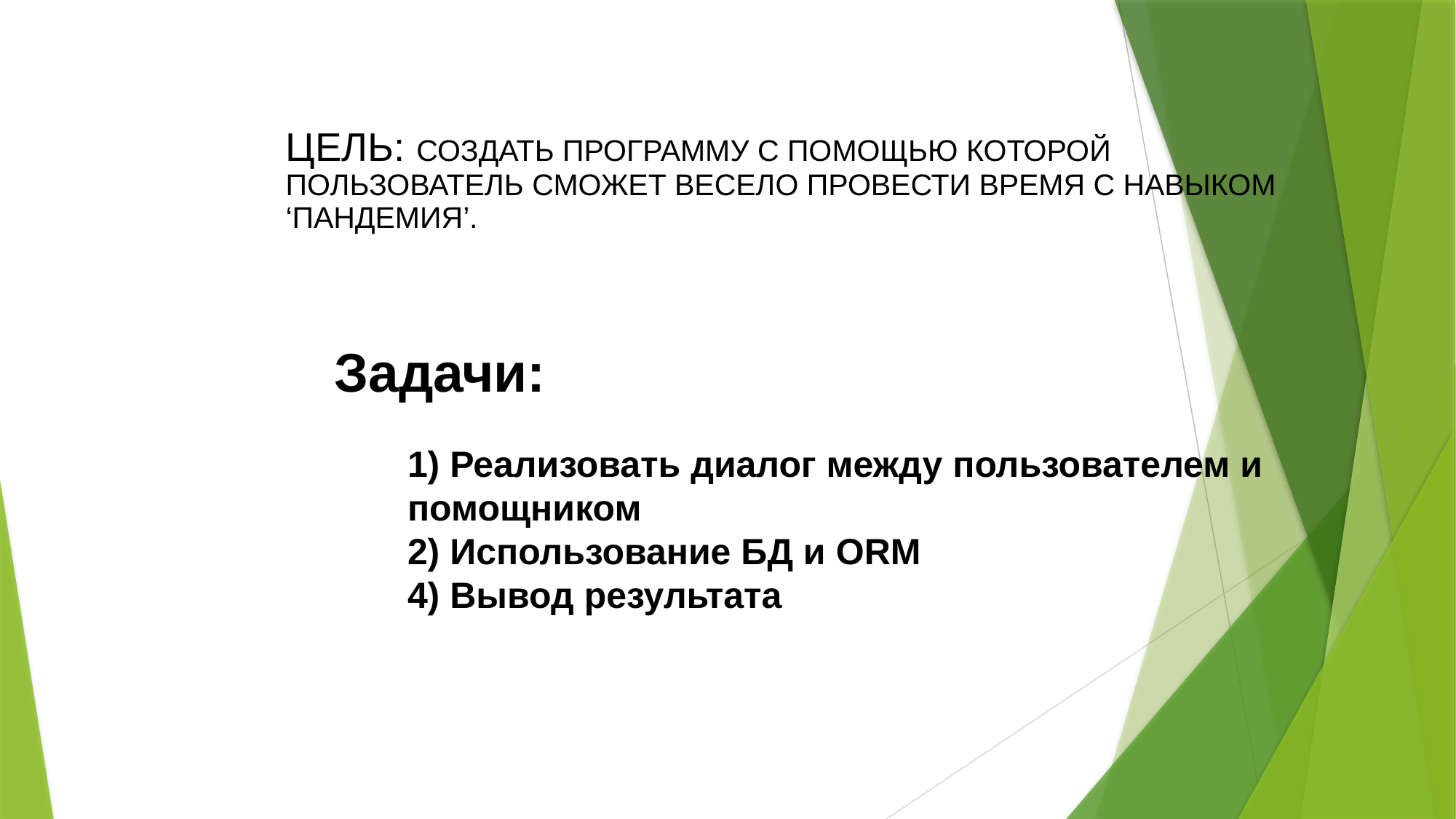

Цель: Создать программу с помощью которой пользователь сможет весело провести время с навыком ‘Пандемия’.
Задачи:
1) Реализовать диалог между пользователем и помощником
2) Использование БД и ORM
4) Вывод результата